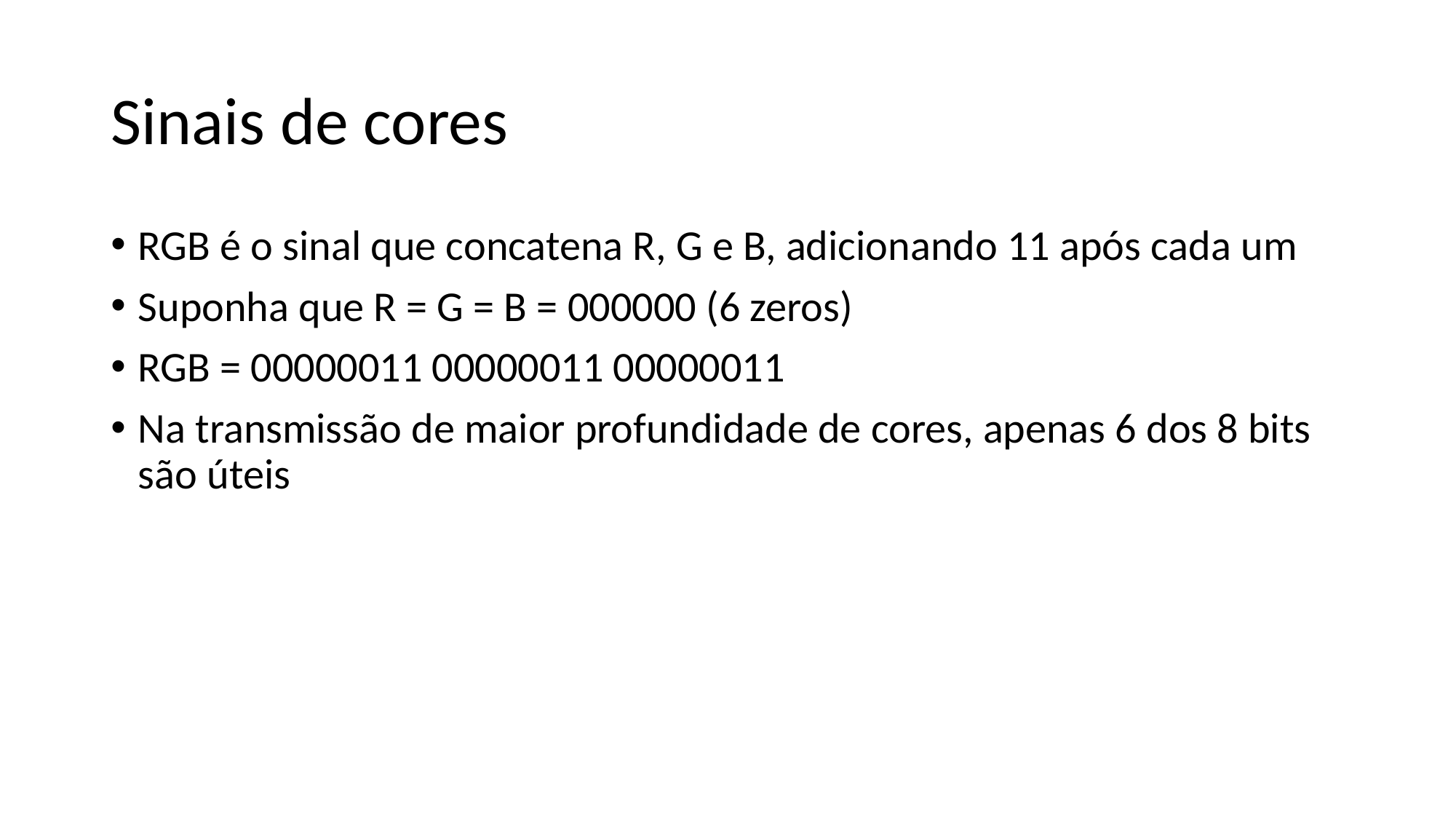

# Sinais de cores
RGB é o sinal que concatena R, G e B, adicionando 11 após cada um
Suponha que R = G = B = 000000 (6 zeros)
RGB = 00000011 00000011 00000011
Na transmissão de maior profundidade de cores, apenas 6 dos 8 bits são úteis